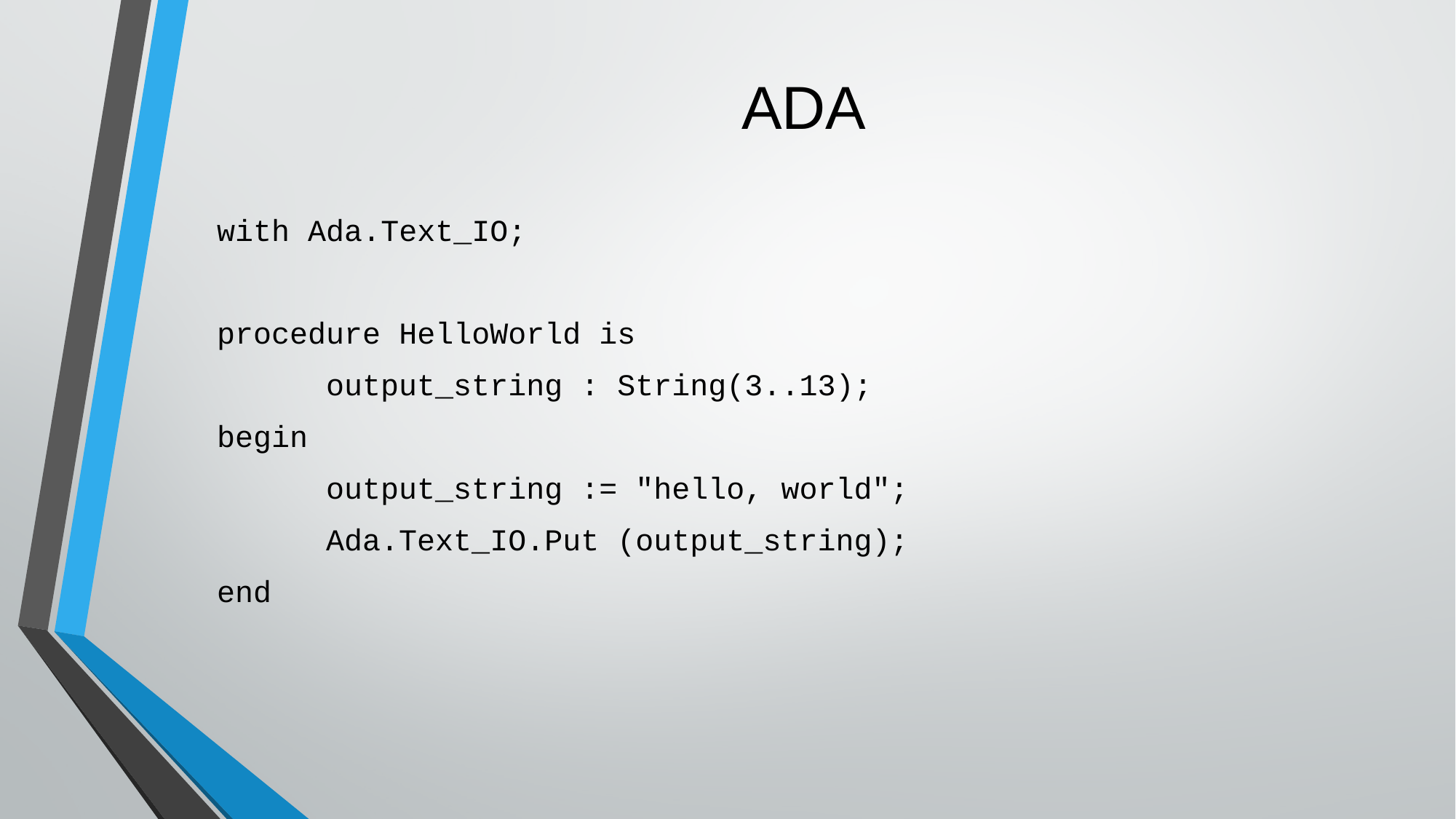

# ADA
with Ada.Text_IO;

procedure HelloWorld is
	output_string : String(3..13);
begin
	output_string := "hello, world";
	Ada.Text_IO.Put (output_string);
end